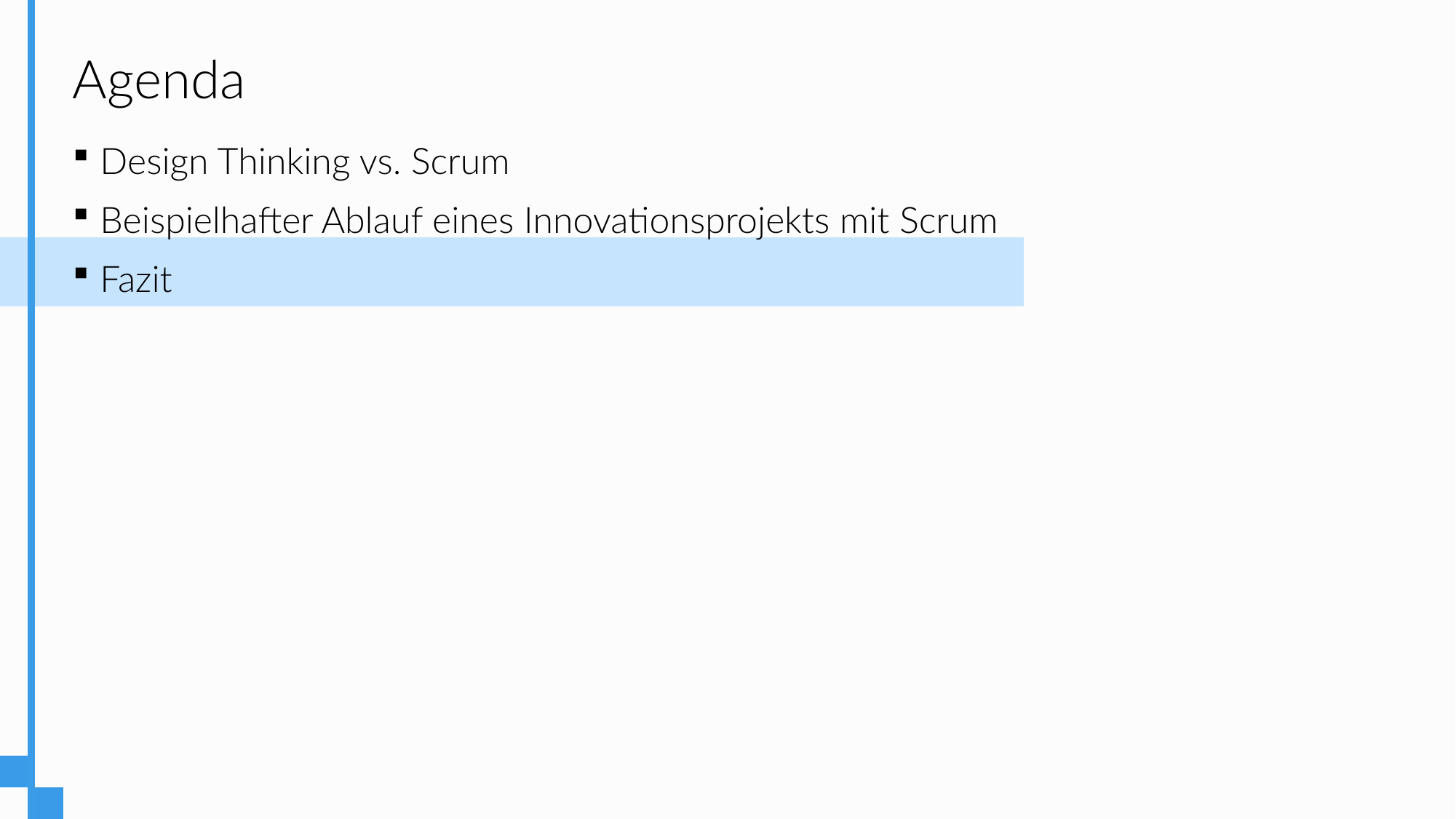

# Agenda
Design Thinking vs. Scrum
Beispielhafter Ablauf eines Innovationsprojekts mit Scrum
Fazit